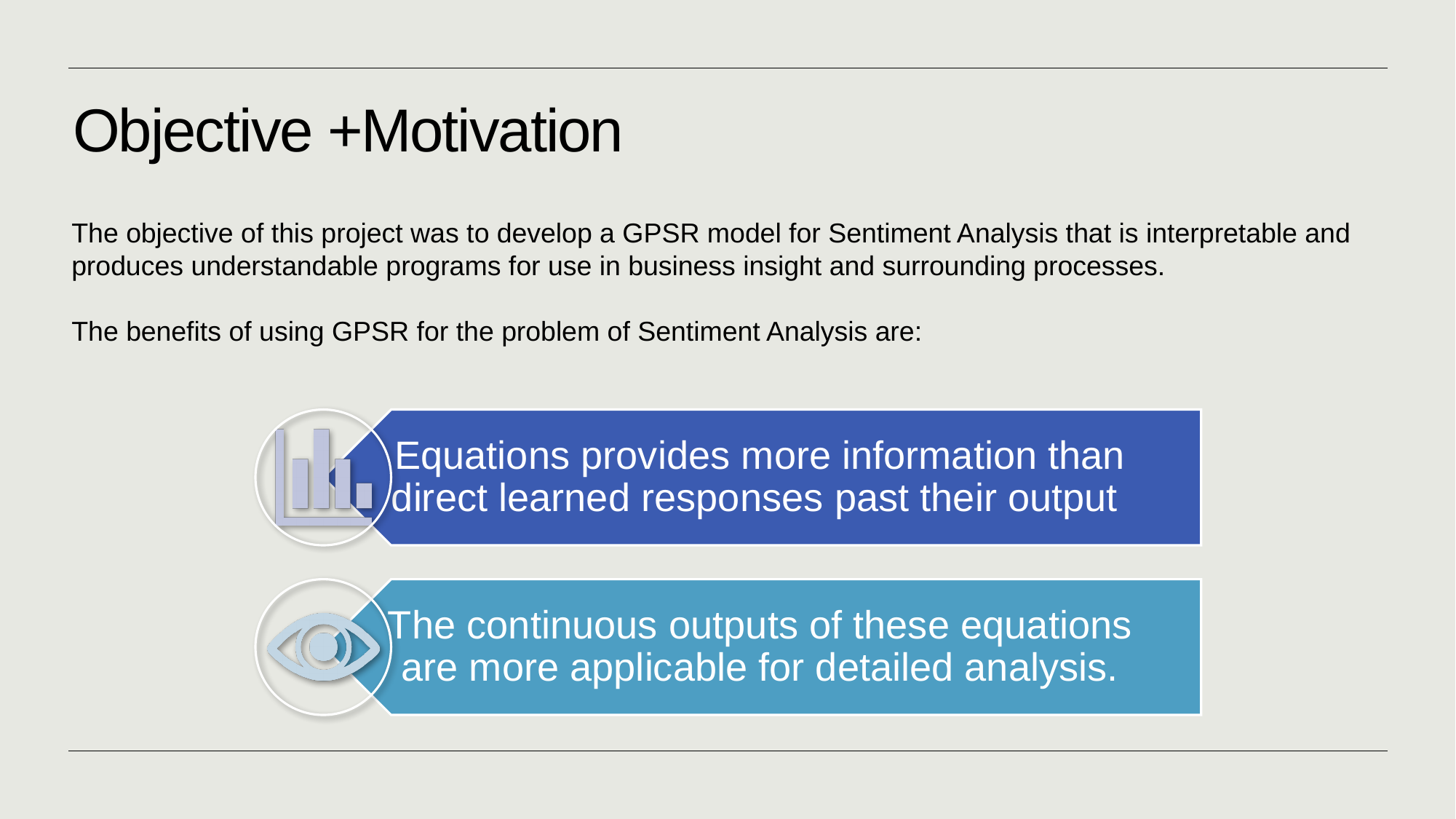

# Objective +Motivation
The objective of this project was to develop a GPSR model for Sentiment Analysis that is interpretable and produces understandable programs for use in business insight and surrounding processes.
The benefits of using GPSR for the problem of Sentiment Analysis are:

Equations provides more information than direct learned responses past their output
The continuous outputs of these equations are more applicable for detailed analysis.